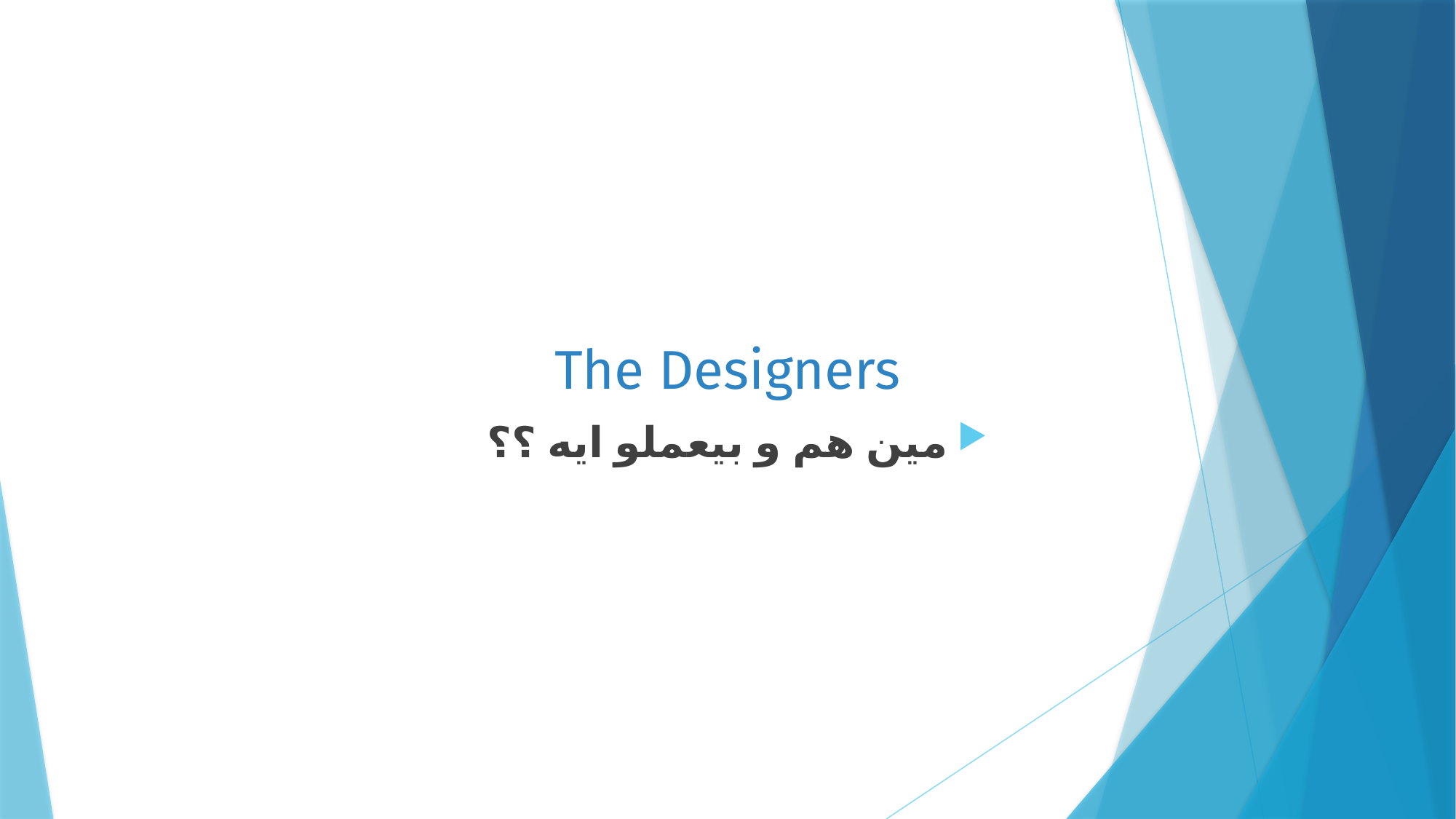

# The Designers
مين هم و بيعملو ايه ؟؟